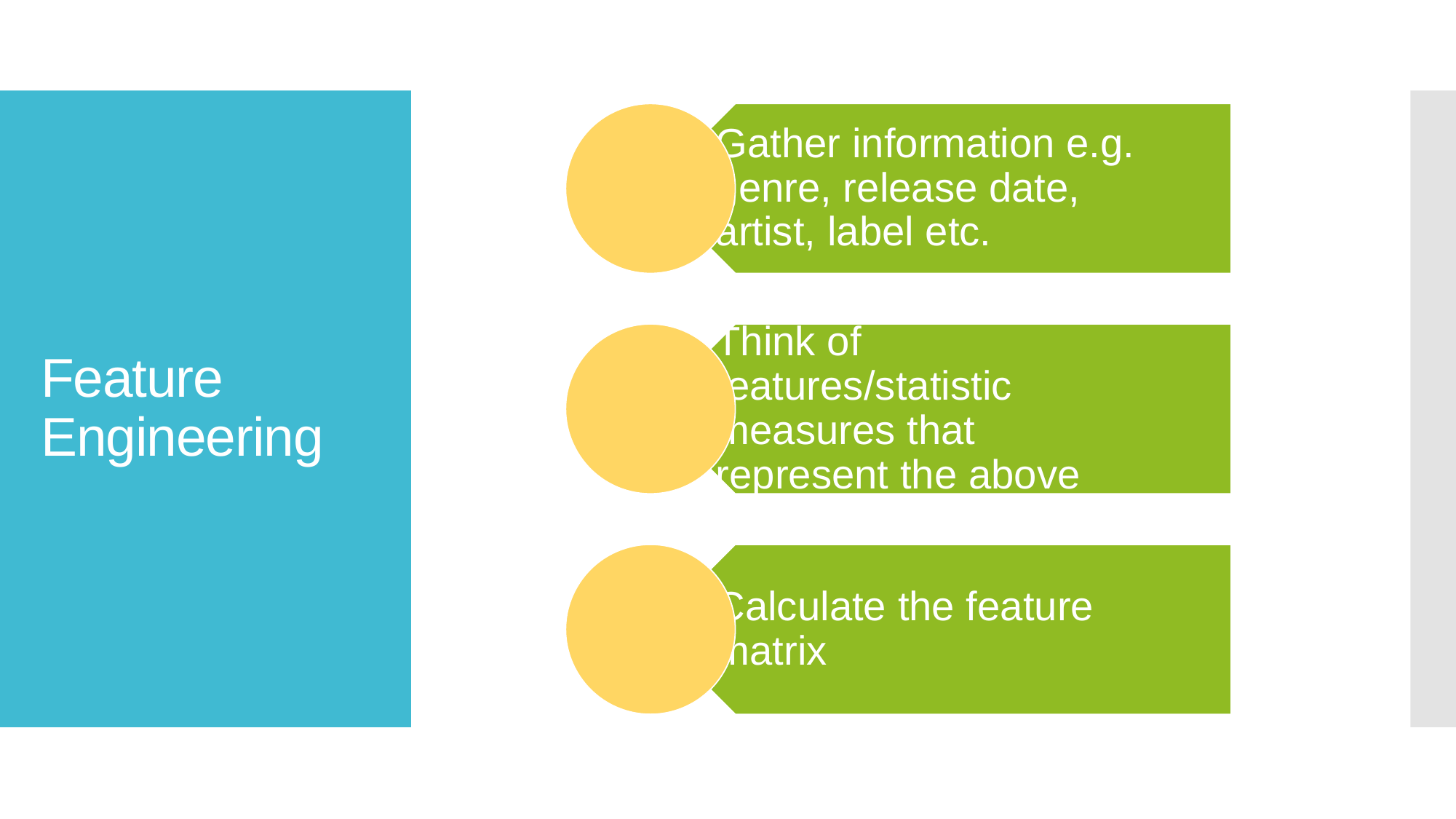

Gather information e.g. genre, release date, artist, label etc.
Think of features/statistic measures that represent the above
Calculate the feature matrix
# Feature Engineering